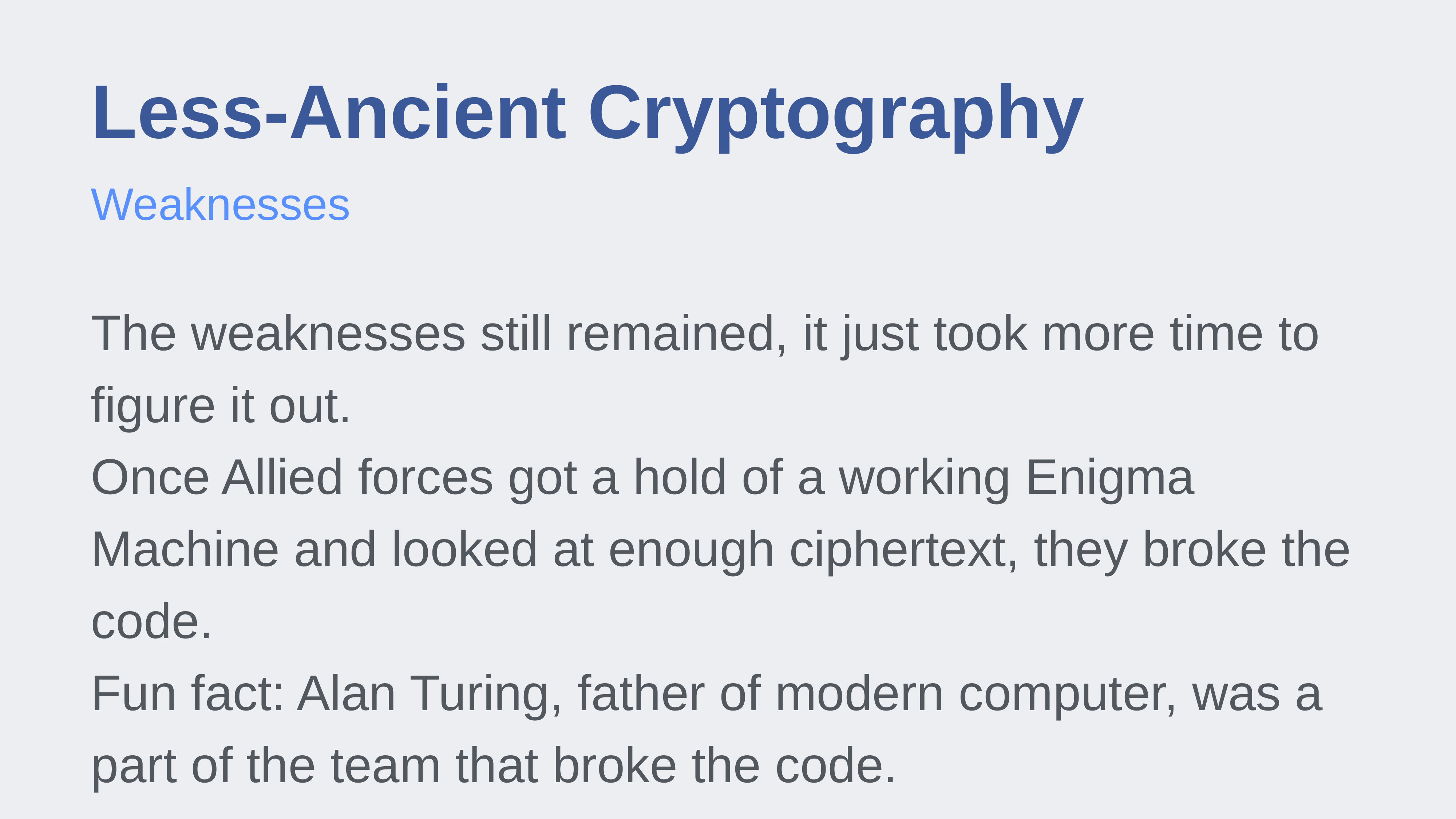

# Less-Ancient Cryptography
Weaknesses
The weaknesses still remained, it just took more time to figure it out.
Once Allied forces got a hold of a working Enigma  Machine and looked at enough ciphertext, they broke the code.
Fun fact: Alan Turing, father of modern computer, was a part of the team that broke the code.